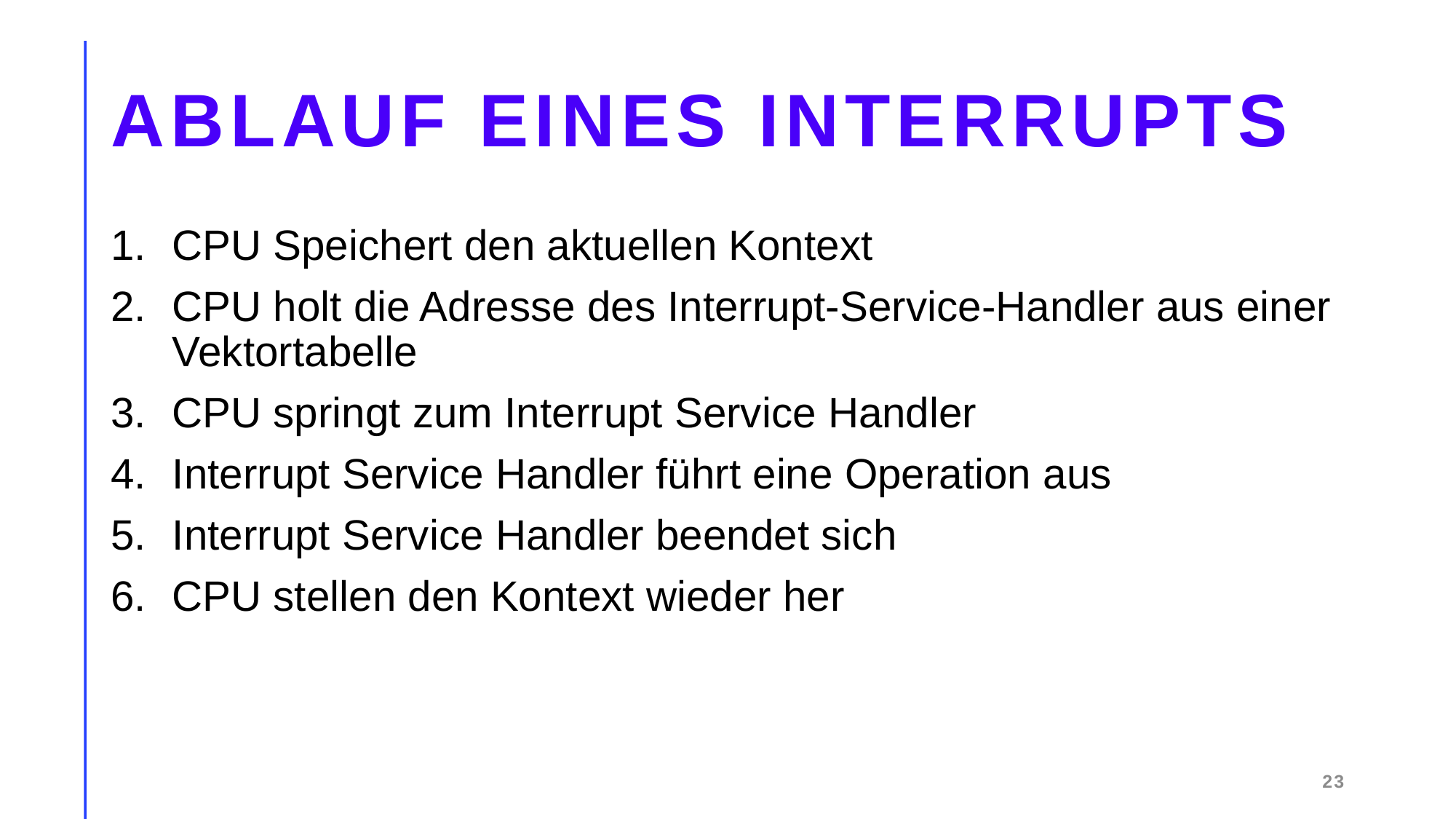

# Ablauf eines Interrupts
CPU Speichert den aktuellen Kontext
CPU holt die Adresse des Interrupt-Service-Handler aus einer Vektortabelle
CPU springt zum Interrupt Service Handler
Interrupt Service Handler führt eine Operation aus
Interrupt Service Handler beendet sich
CPU stellen den Kontext wieder her
23